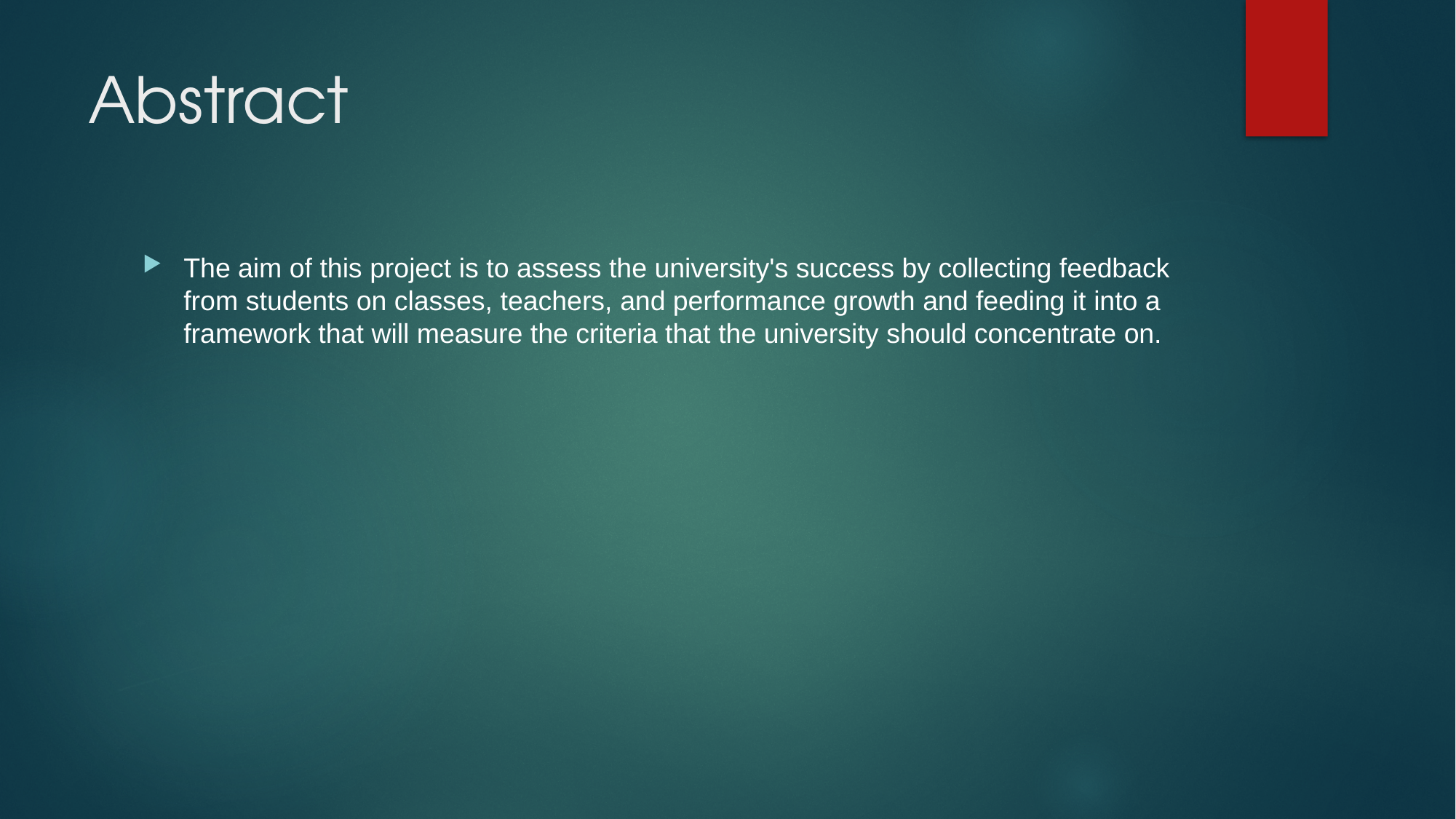

# Abstract
The aim of this project is to assess the university's success by collecting feedback from students on classes, teachers, and performance growth and feeding it into a framework that will measure the criteria that the university should concentrate on.